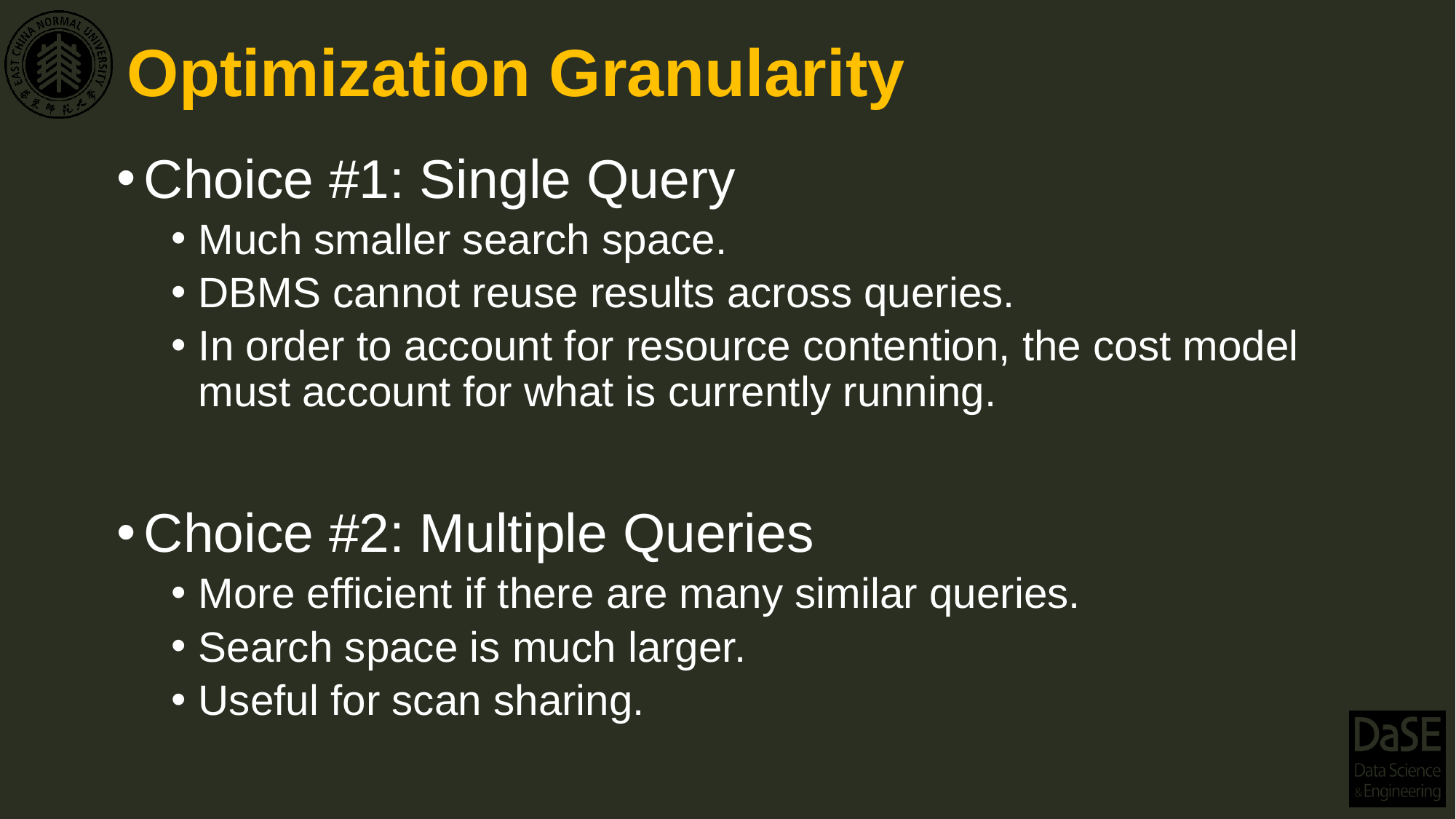

# Optimization Granularity
Choice #1: Single Query
Much smaller search space.
DBMS cannot reuse results across queries.
In order to account for resource contention, the cost model must account for what is currently running.

Choice #2: Multiple Queries
More efficient if there are many similar queries.
Search space is much larger.
Useful for scan sharing.